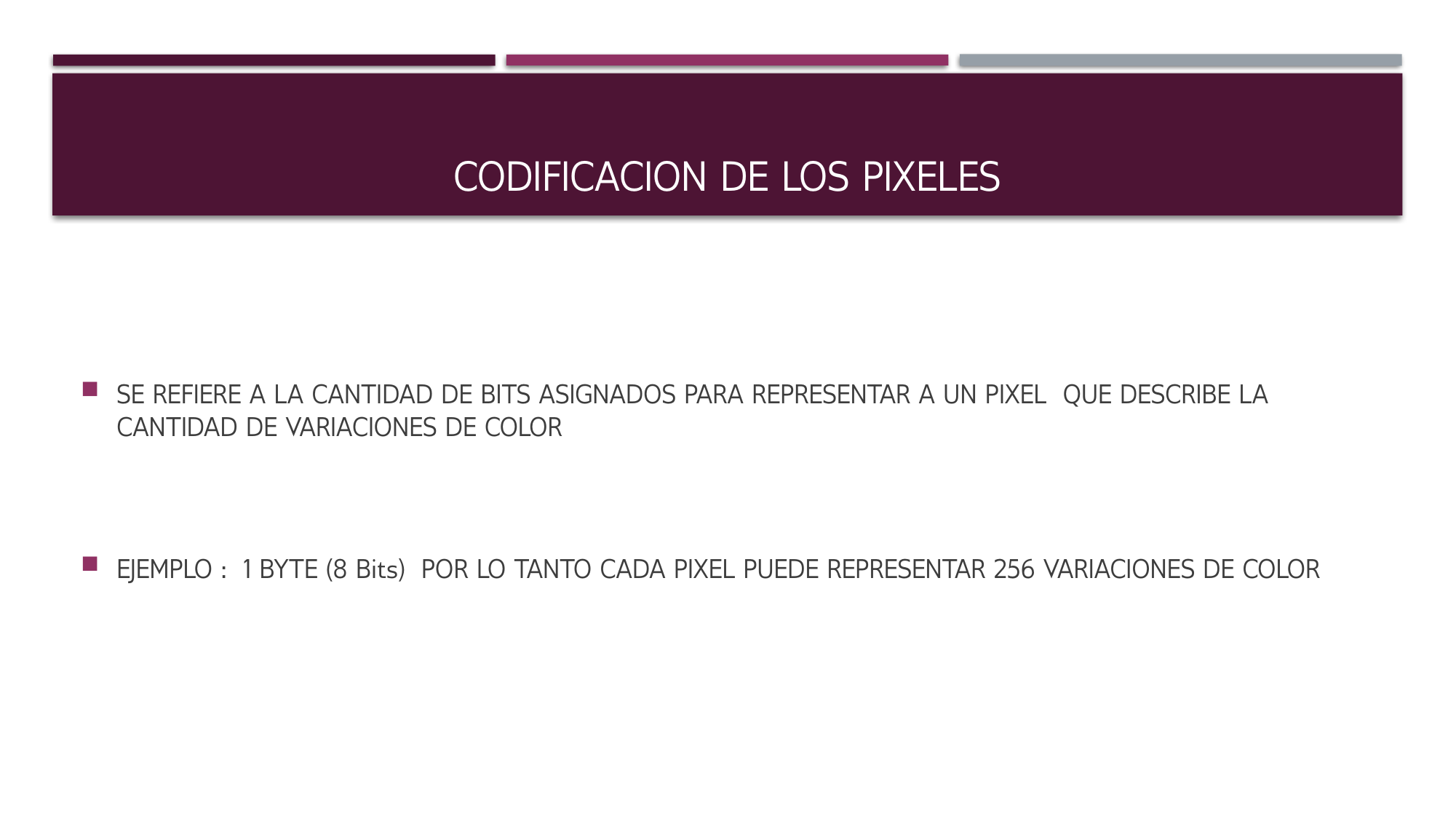

# CODIFICACION DE LOS PIXELES

SE REFIERE A LA CANTIDAD DE BITS ASIGNADOS PARA REPRESENTAR A UN PIXEL  QUE DESCRIBE LA CANTIDAD DE VARIACIONES DE COLOR

EJEMPLO :  1 BYTE (8 Bits)  POR LO TANTO CADA PIXEL PUEDE REPRESENTAR 256 VARIACIONES DE COLOR